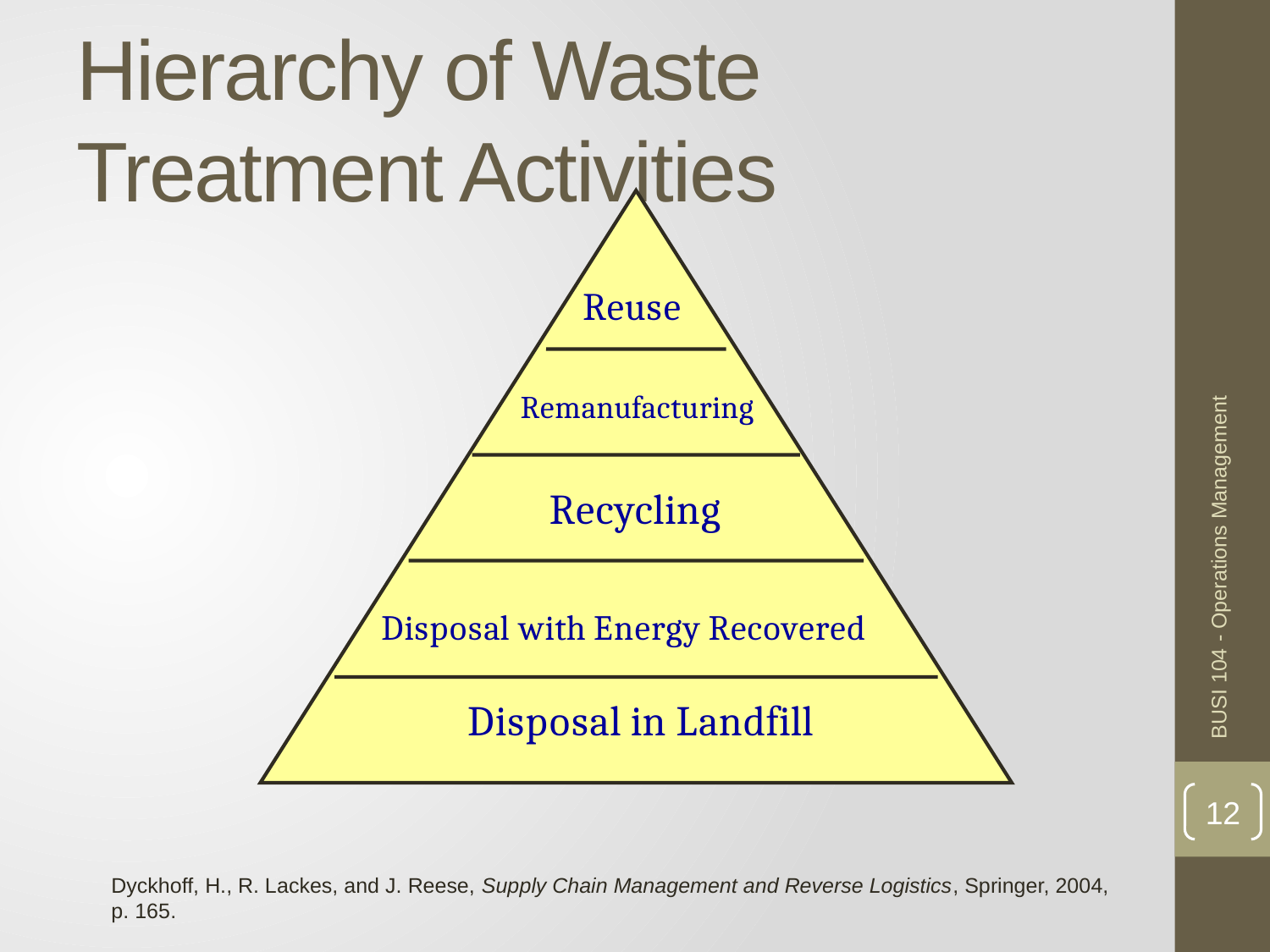

# Hierarchy of Waste Treatment Activities

Reuse

Remanufacturing

Recycling
BUSI 104 - Operations Management

Disposal with Energy Recovered

Disposal in Landfill
12
Dyckhoff, H., R. Lackes, and J. Reese, Supply Chain Management and Reverse Logistics, Springer, 2004, p. 165.